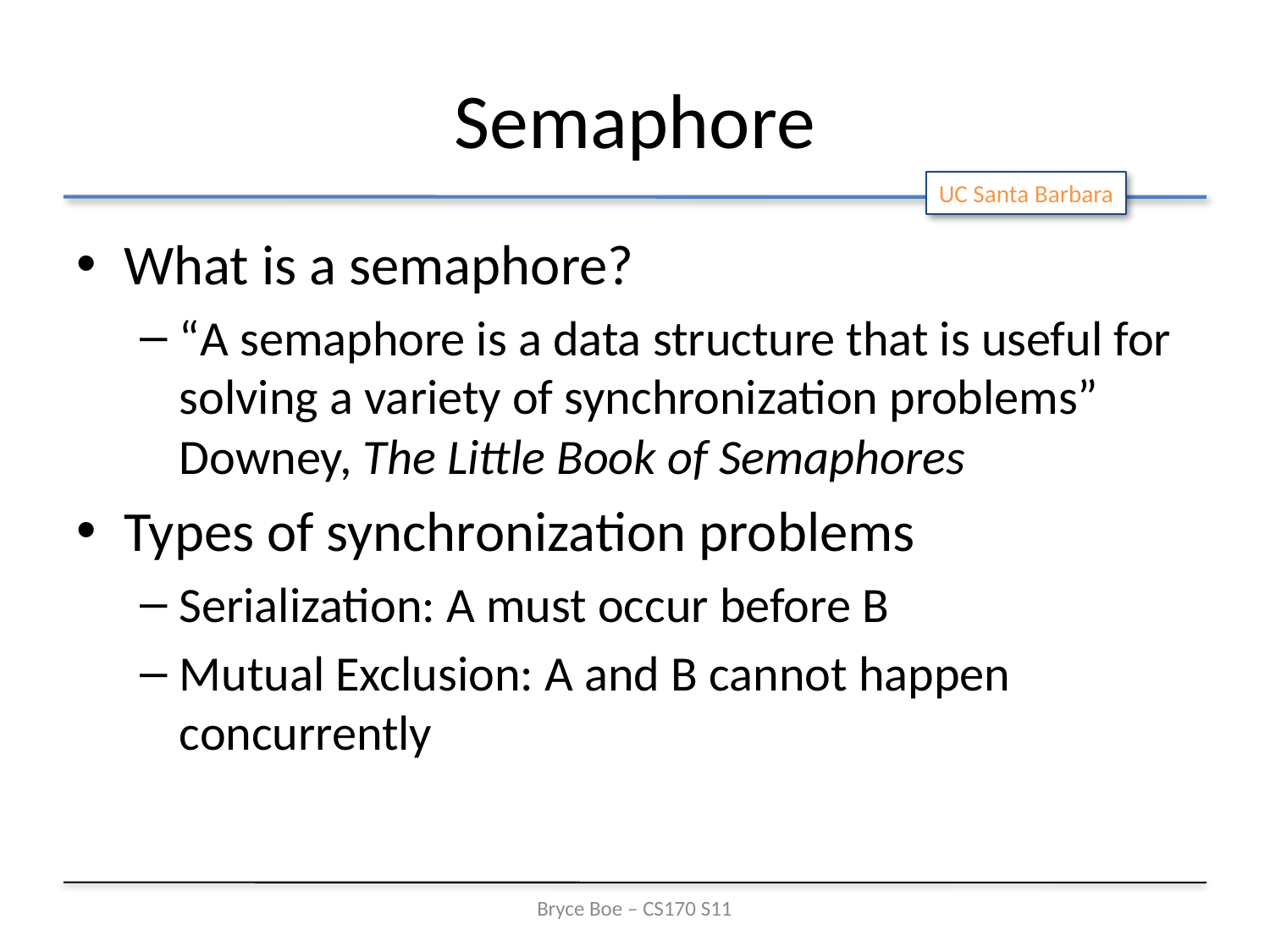

# Semaphore
What is a semaphore?
“A semaphore is a data structure that is useful for solving a variety of synchronization problems” Downey, The Little Book of Semaphores
Types of synchronization problems
Serialization: A must occur before B
Mutual Exclusion: A and B cannot happen concurrently
Bryce Boe – CS170 S11